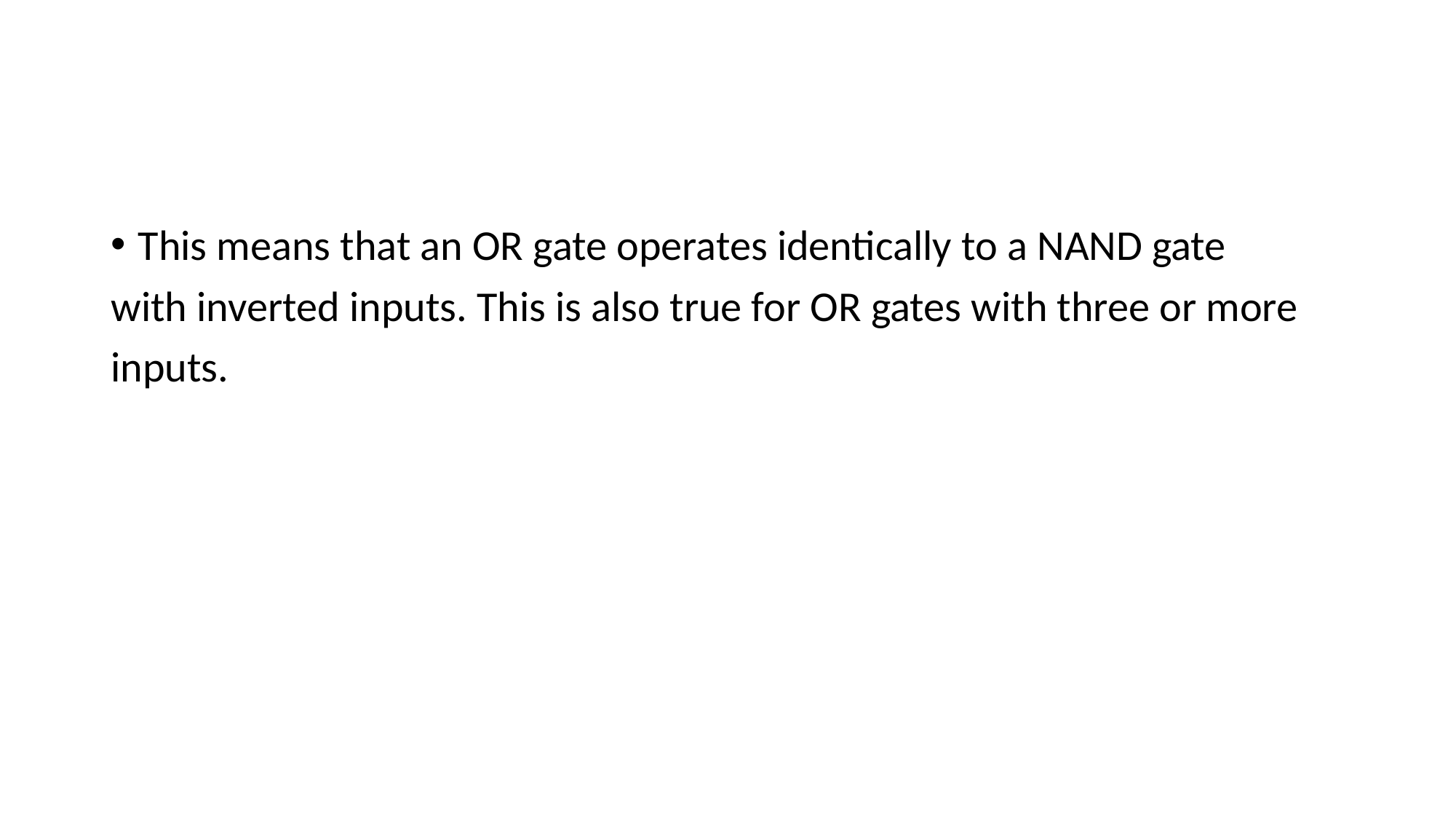

#
This means that an OR gate operates identically to a NAND gate
with inverted inputs. This is also true for OR gates with three or more
inputs.